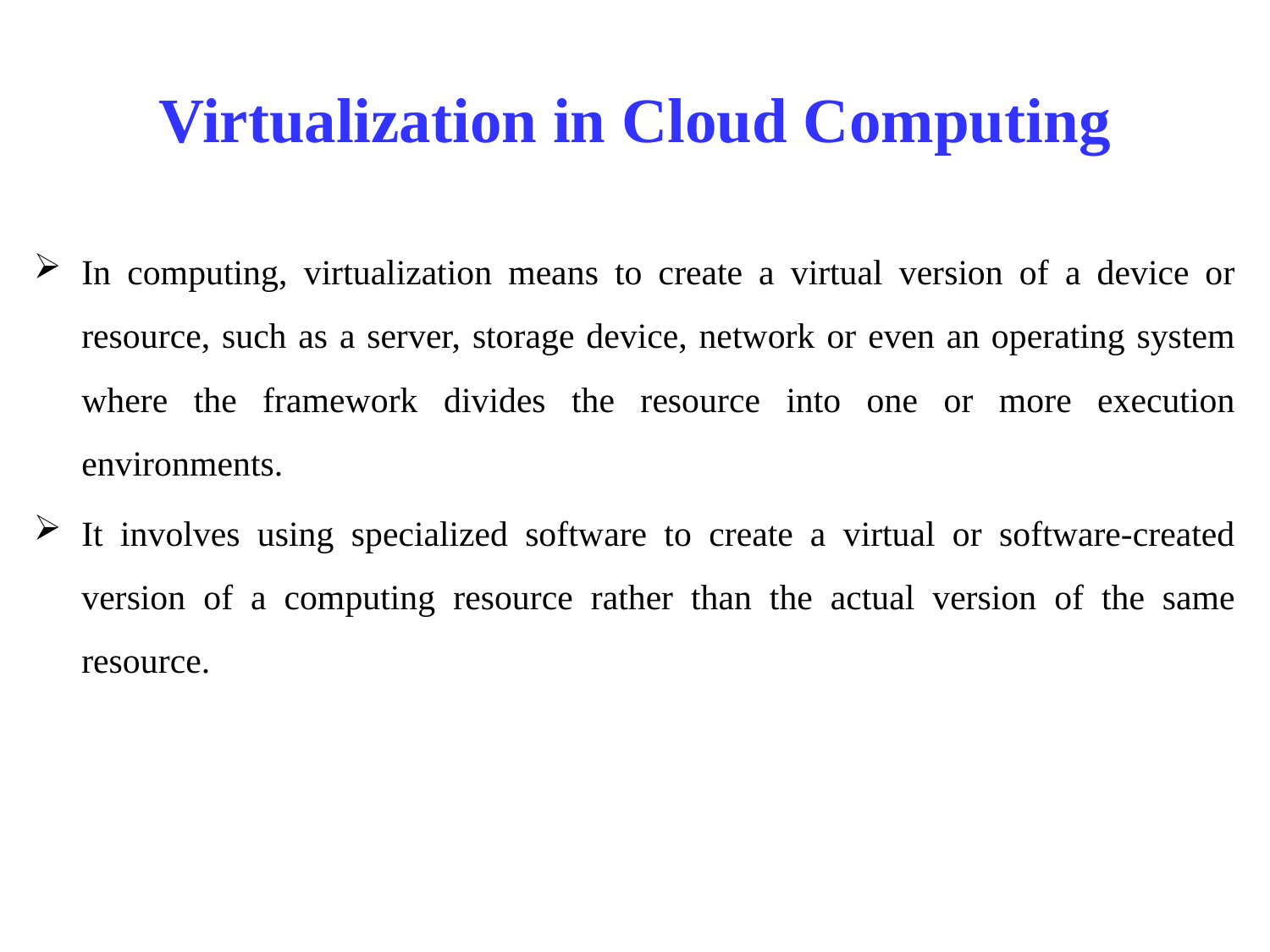

# Virtualization in Cloud Computing
In computing, virtualization means to create a virtual version of a device or resource, such as a server, storage device, network or even an operating system where the framework divides the resource into one or more execution environments.
It involves using specialized software to create a virtual or software-created version of a computing resource rather than the actual version of the same resource.